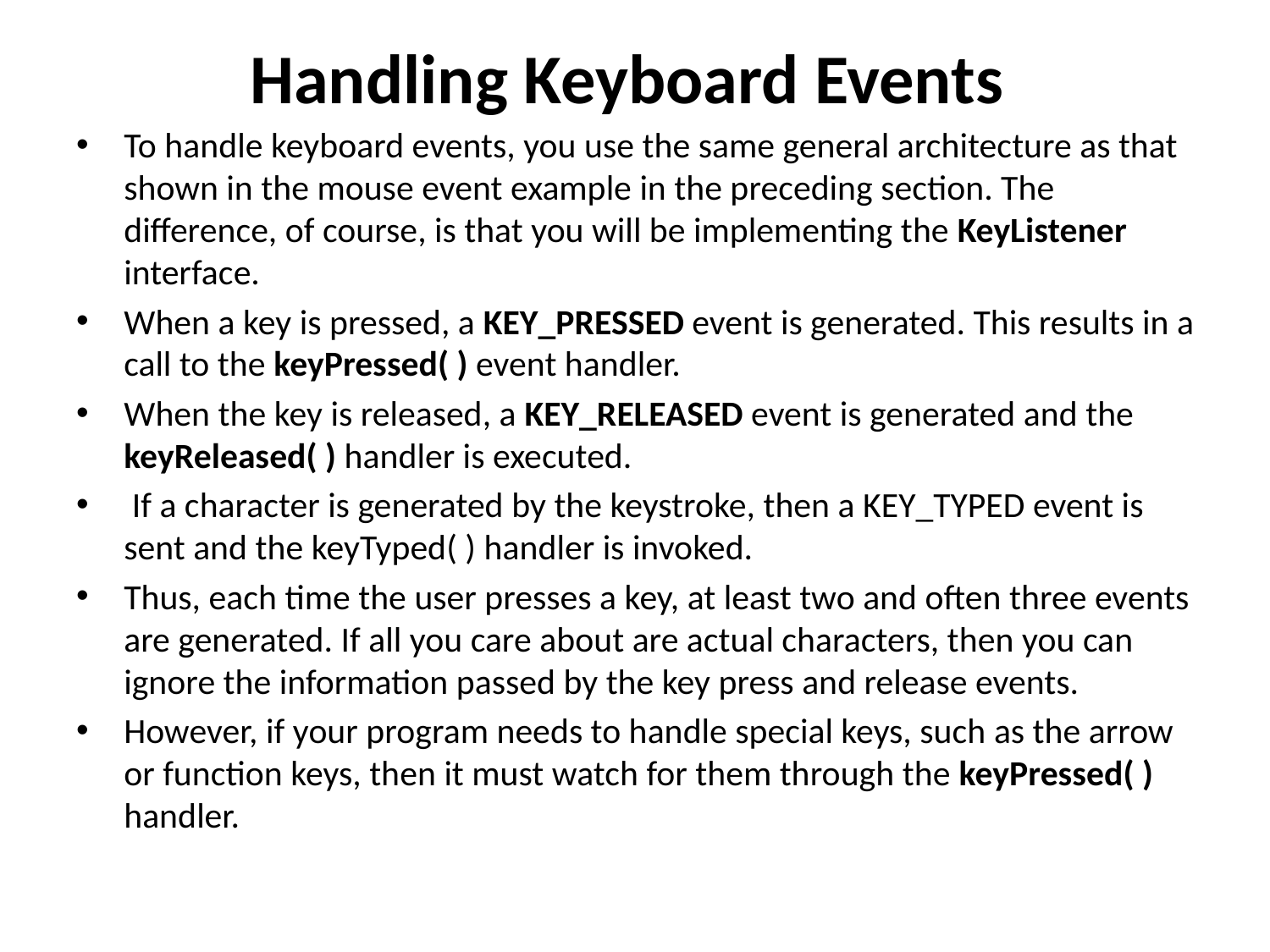

# Handling Keyboard Events
To handle keyboard events, you use the same general architecture as that shown in the mouse event example in the preceding section. The difference, of course, is that you will be implementing the KeyListener interface.
When a key is pressed, a KEY_PRESSED event is generated. This results in a call to the keyPressed( ) event handler.
When the key is released, a KEY_RELEASED event is generated and the keyReleased( ) handler is executed.
 If a character is generated by the keystroke, then a KEY_TYPED event is sent and the keyTyped( ) handler is invoked.
Thus, each time the user presses a key, at least two and often three events are generated. If all you care about are actual characters, then you can ignore the information passed by the key press and release events.
However, if your program needs to handle special keys, such as the arrow or function keys, then it must watch for them through the keyPressed( ) handler.